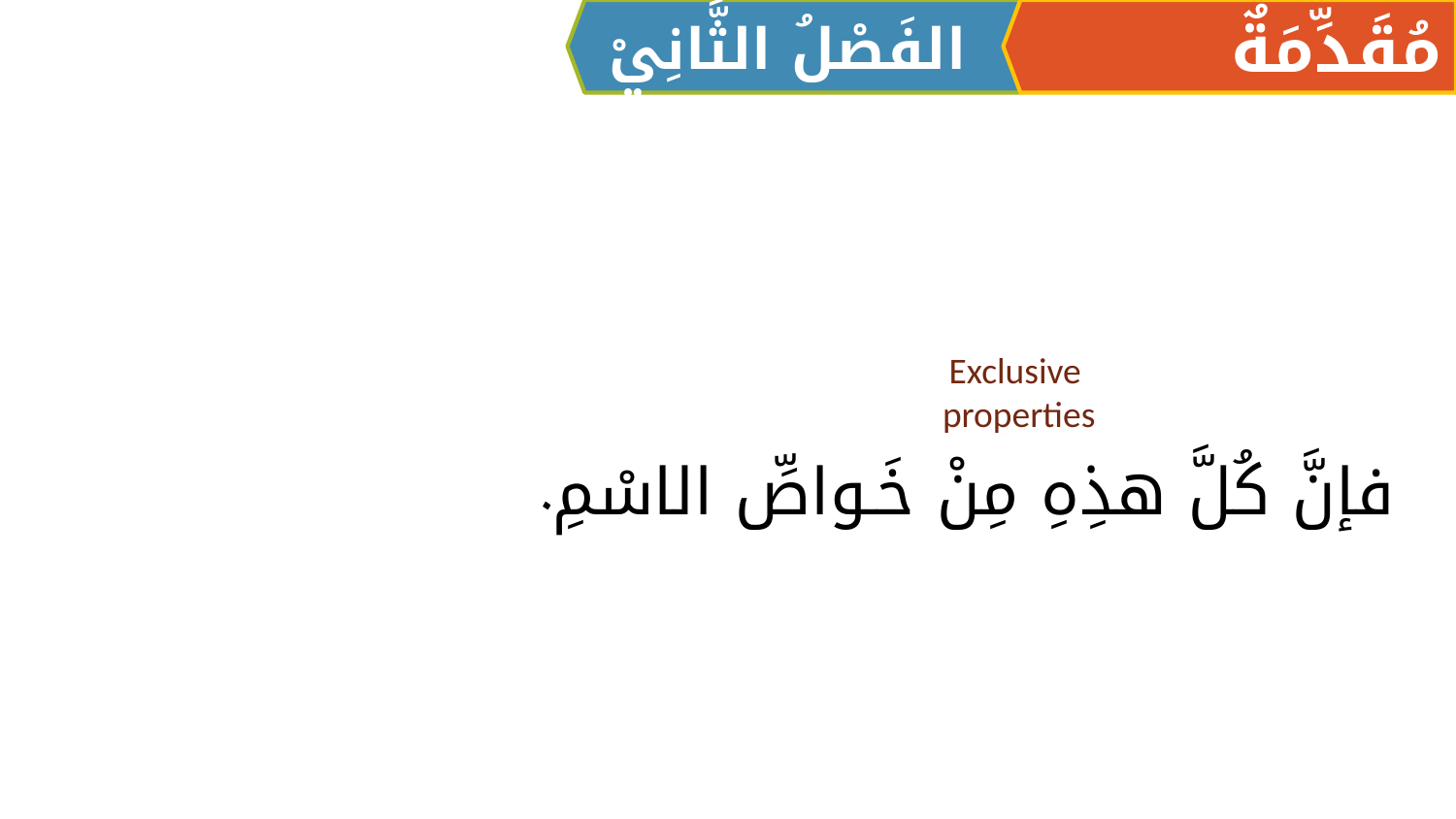

الفَصْلُ الثَّانِيْ
مُقَدِّمَةٌ
فإنَّ كُلَّ هذِهِ مِنْ خَـواصِّ الاسْمِ.
Exclusive
properties